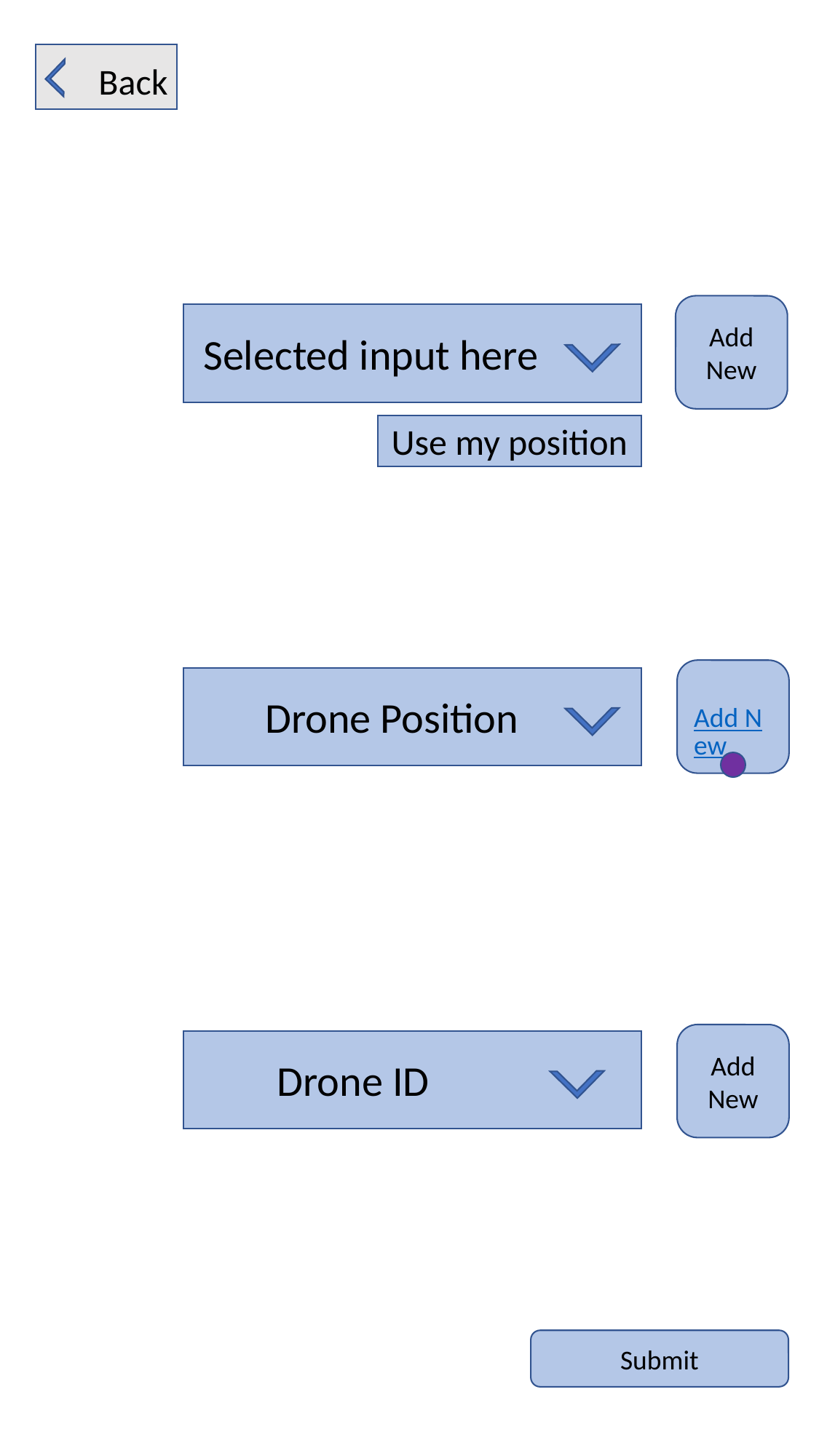

Back

Add New

Selected input here

Use my position
Add New

Drone Position

Add New

Drone ID

Submit